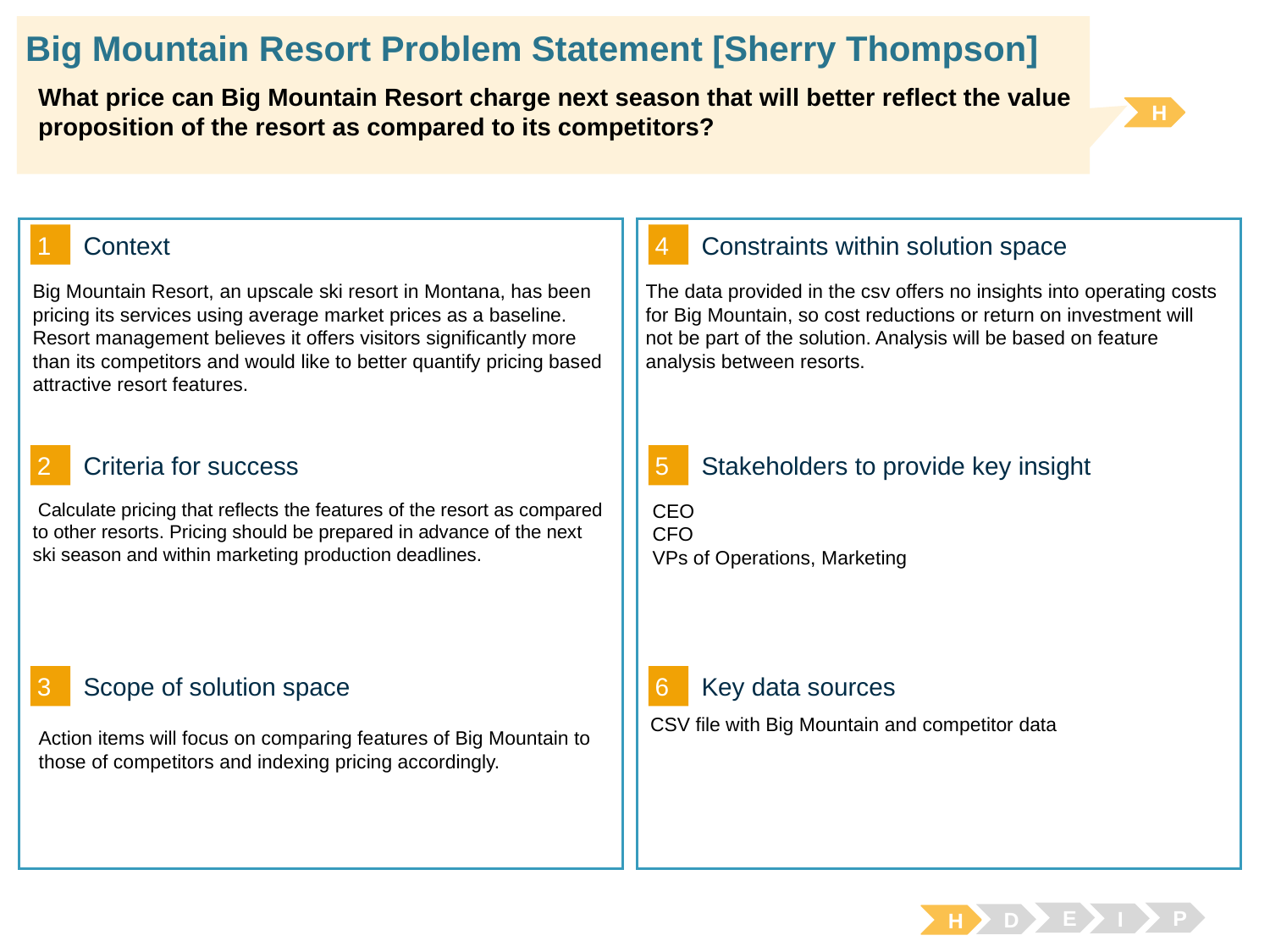

# Big Mountain Resort Problem Statement [Sherry Thompson]
What price can Big Mountain Resort charge next season that will better reflect the value proposition of the resort as compared to its competitors?
H

1
4
Context
Constraints within solution space
The data provided in the csv offers no insights into operating costs for Big Mountain, so cost reductions or return on investment will not be part of the solution. Analysis will be based on feature analysis between resorts.
Big Mountain Resort, an upscale ski resort in Montana, has been pricing its services using average market prices as a baseline. Resort management believes it offers visitors significantly more than its competitors and would like to better quantify pricing based attractive resort features.
2
5
Criteria for success
Stakeholders to provide key insight
 Calculate pricing that reflects the features of the resort as compared to other resorts. Pricing should be prepared in advance of the next ski season and within marketing production deadlines.
CEO
CFO
VPs of Operations, Marketing

3
6
Key data sources
Scope of solution space
CSV file with Big Mountain and competitor data
Action items will focus on comparing features of Big Mountain to those of competitors and indexing pricing accordingly.
E
P
I
D
H